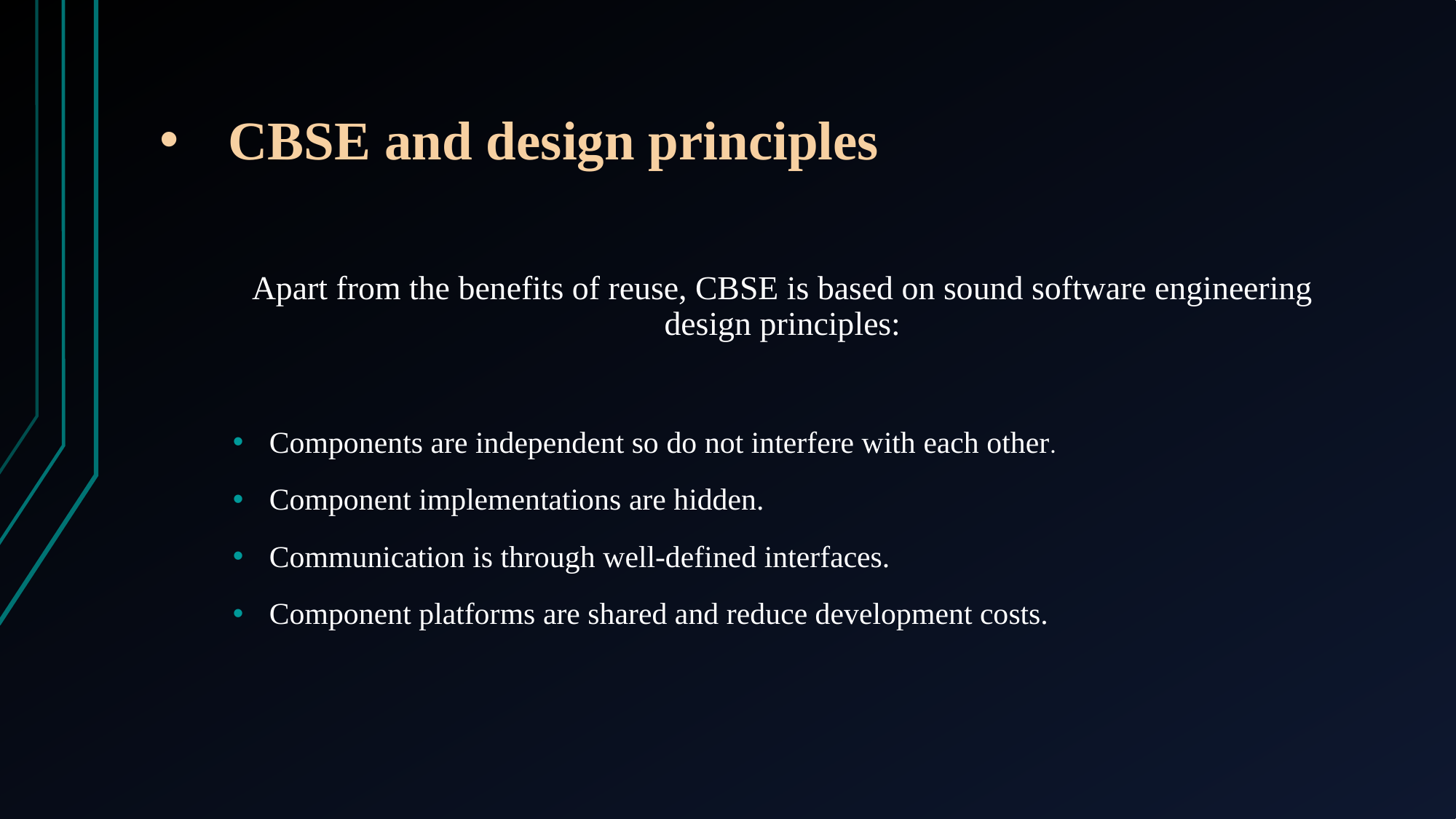

# CBSE and design principles
Apart from the benefits of reuse, CBSE is based on sound software engineering design principles:

Components are independent so do not interfere with each other.
Component implementations are hidden.
Communication is through well-defined interfaces.
Component platforms are shared and reduce development costs.